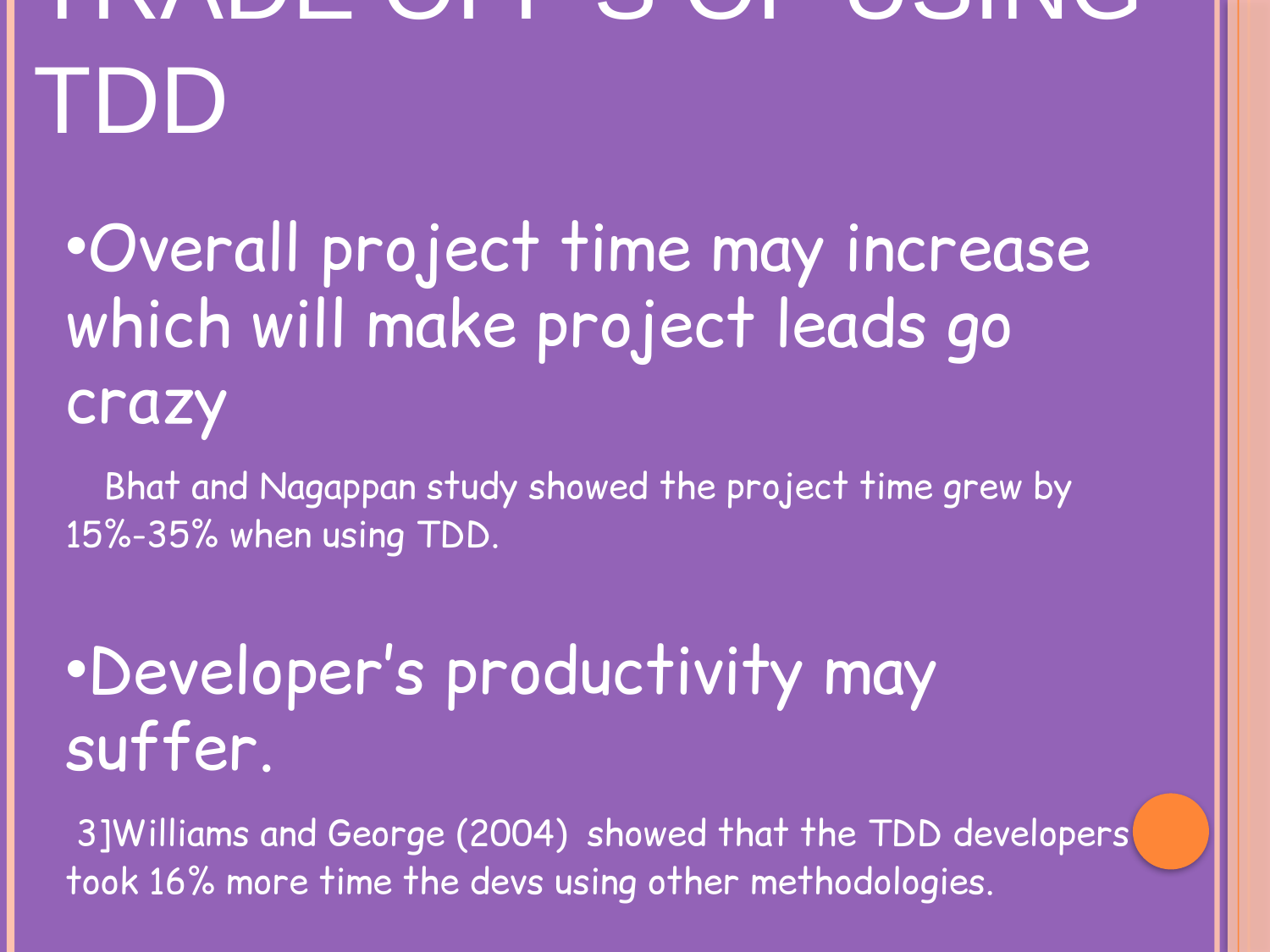

# Trade Off’s OF Using TDD
Overall project time may increase which will make project leads go crazy
  Bhat and Nagappan study showed the project time grew by 15%-35% when using TDD.

Developer’s productivity may suffer.
 3]Williams and George (2004) showed that the TDD developers took 16% more time the devs using other methodologies.